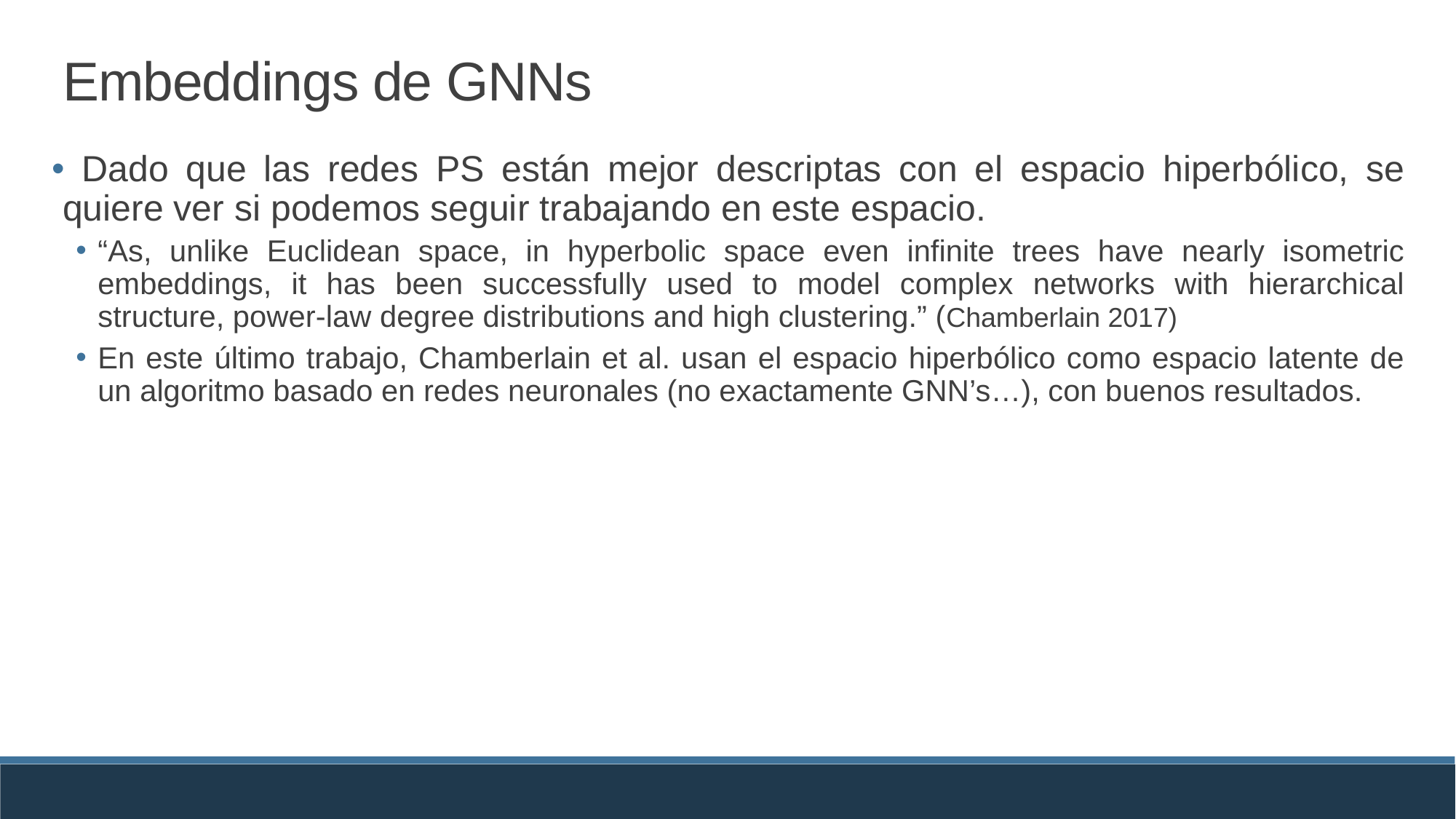

Embeddings de GNNs
 Dado que las redes PS están mejor descriptas con el espacio hiperbólico, se quiere ver si podemos seguir trabajando en este espacio.
“As, unlike Euclidean space, in hyperbolic space even infinite trees have nearly isometric embeddings, it has been successfully used to model complex networks with hierarchical structure, power-law degree distributions and high clustering.” (Chamberlain 2017)
En este último trabajo, Chamberlain et al. usan el espacio hiperbólico como espacio latente de un algoritmo basado en redes neuronales (no exactamente GNN’s…), con buenos resultados.